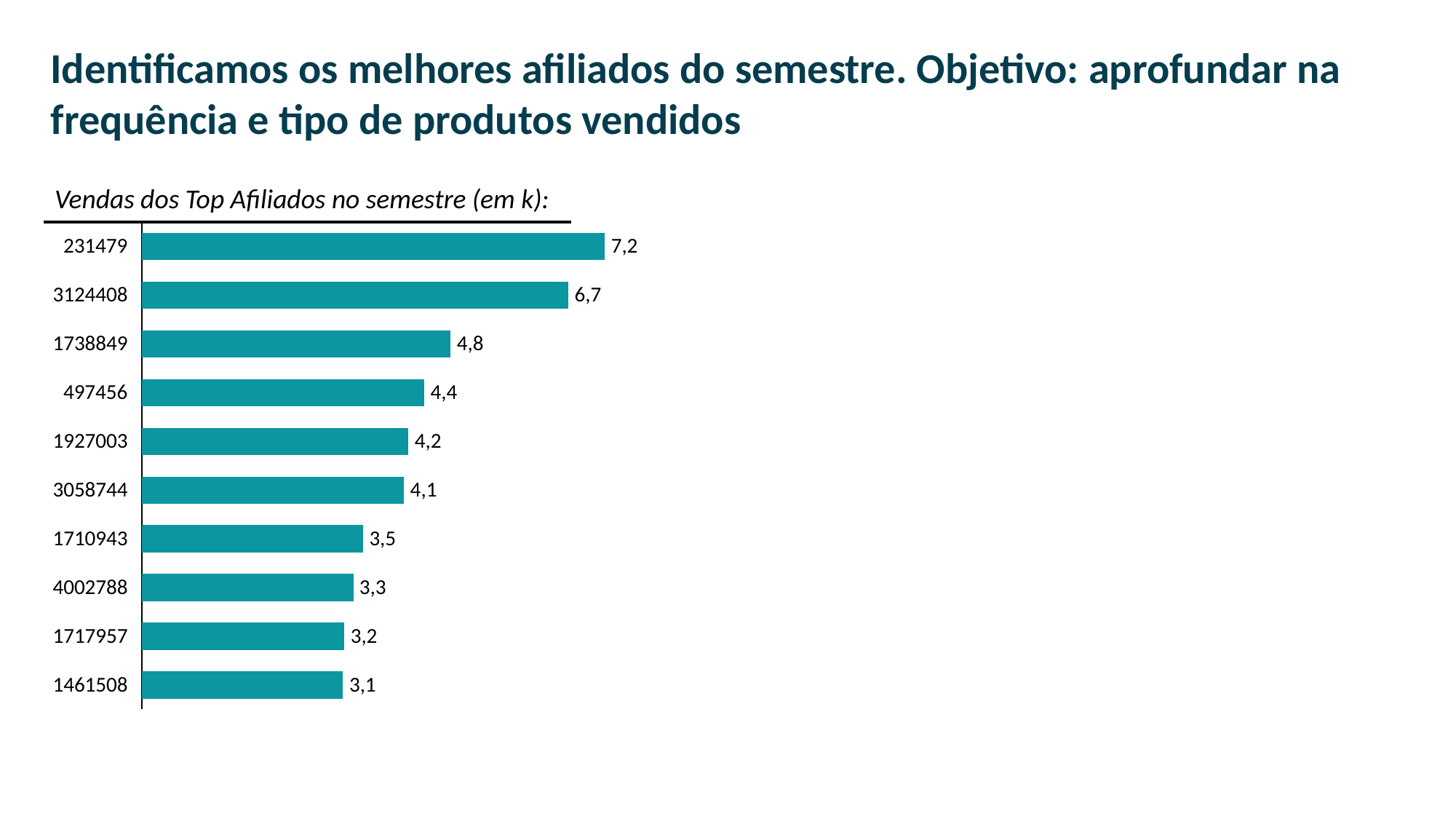

Identificamos os melhores afiliados do semestre. Objetivo: aprofundar na frequência e tipo de produtos vendidos
Vendas dos Top Afiliados no semestre (em k):

### Chart

| Category |  |
|---|---|
231479
7,2
3124408
6,7
1738849
4,8
497456
4,4
1927003
4,2
3058744
4,1
1710943
3,5
4002788
3,3
1717957
3,2
1461508
3,1